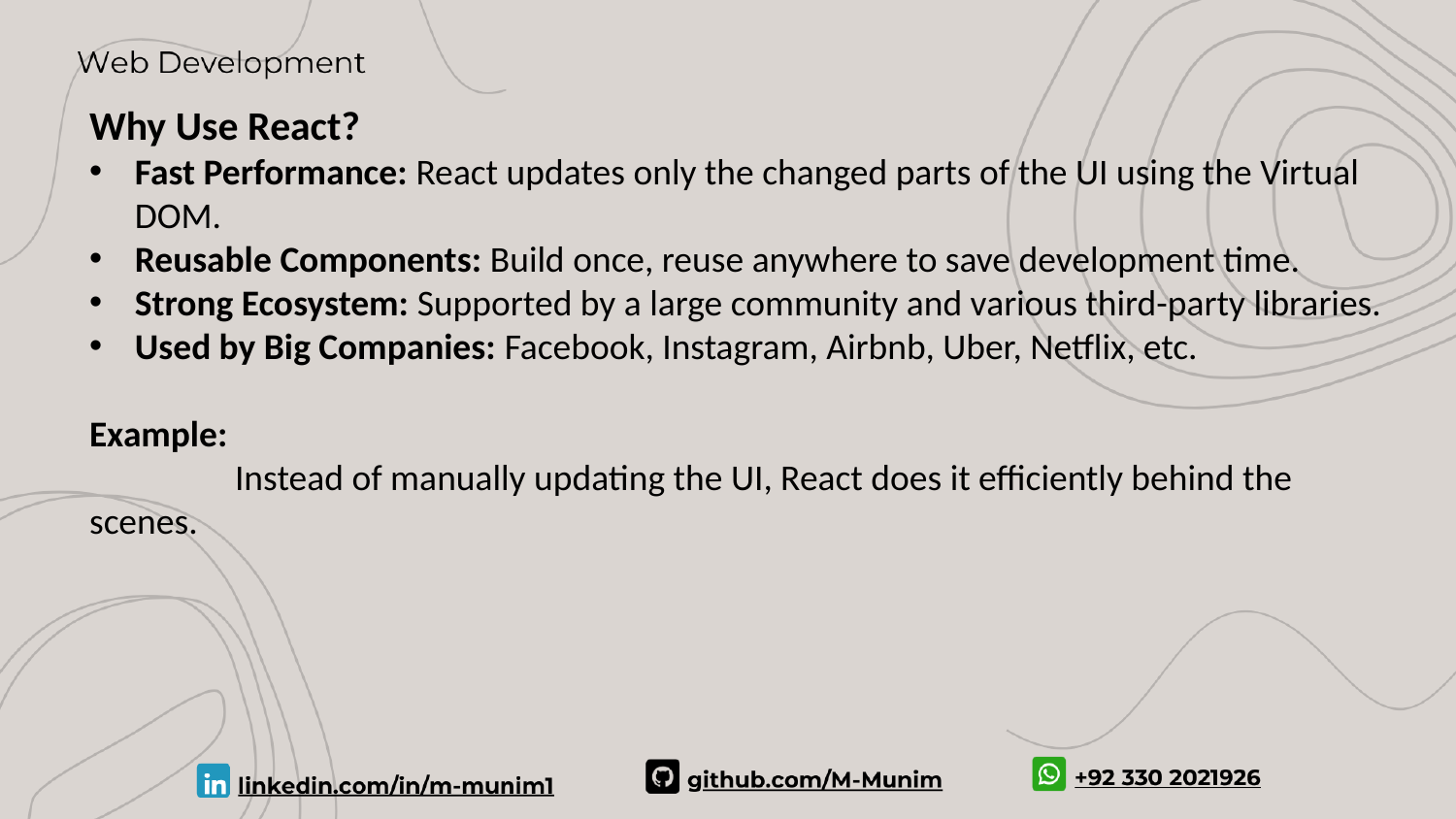

Why Use React?
Fast Performance: React updates only the changed parts of the UI using the Virtual DOM.
Reusable Components: Build once, reuse anywhere to save development time.
Strong Ecosystem: Supported by a large community and various third-party libraries.
Used by Big Companies: Facebook, Instagram, Airbnb, Uber, Netflix, etc.

Example:
	Instead of manually updating the UI, React does it efficiently behind the scenes.